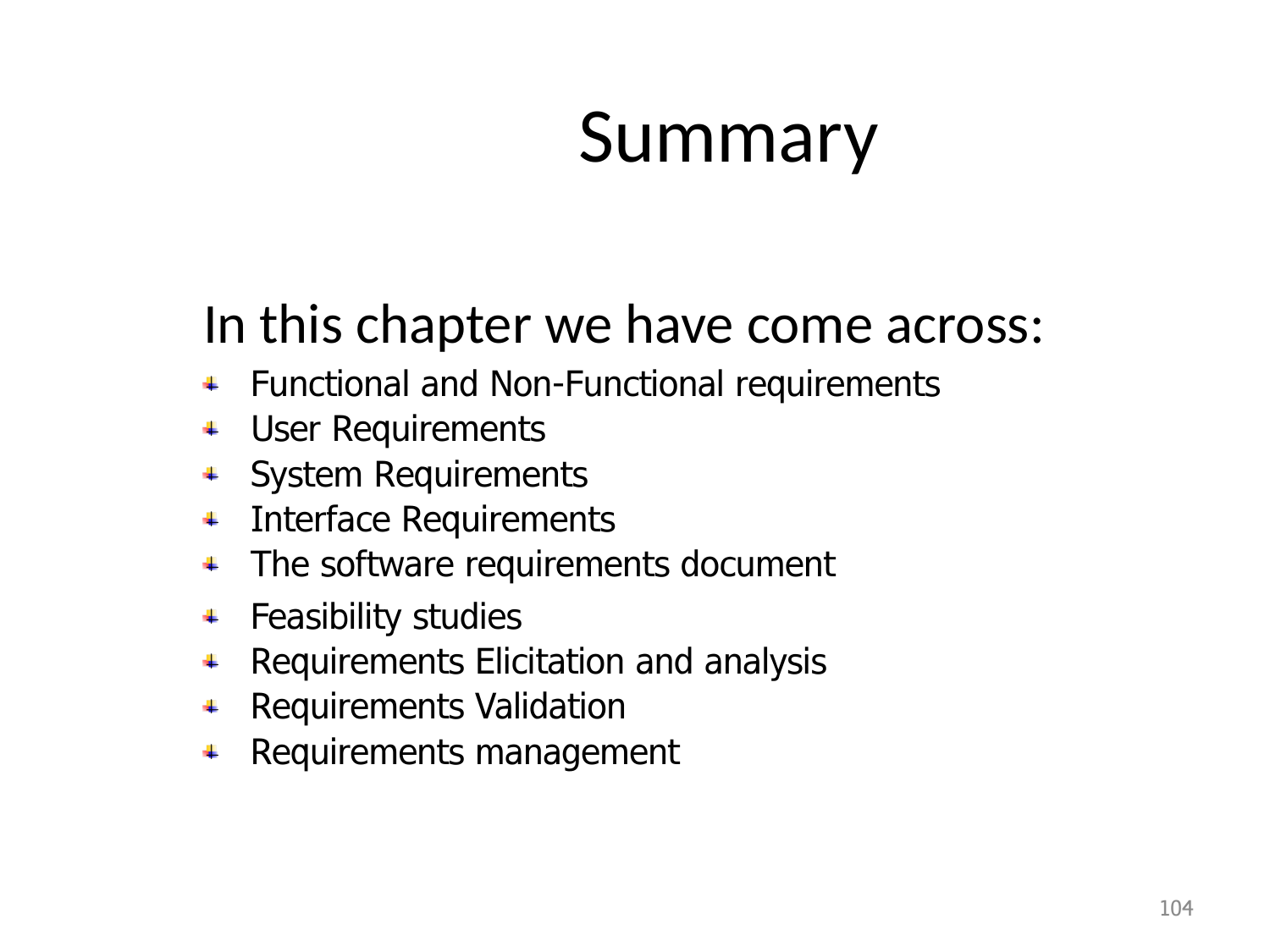

Summary
In this chapter we have come across:

Functional and Non-Functional requirements
User Requirements
System Requirements
Interface Requirements
The software requirements document
Feasibility studies
Requirements Elicitation and analysis
Requirements Validation
Requirements management
104